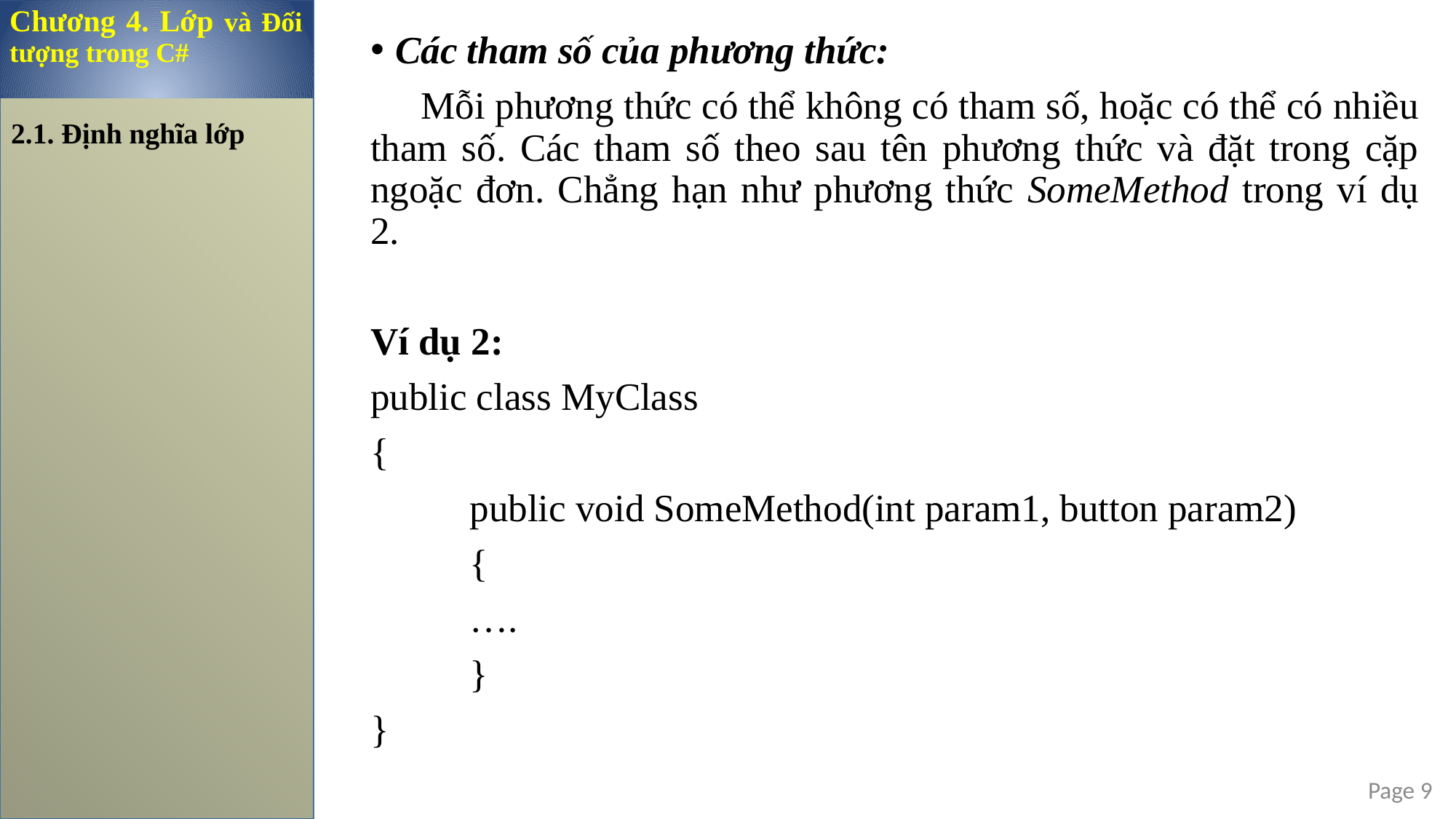

Chương 4. Lớp và Đối tượng trong C#
Các tham số của phương thức:
Mỗi phương thức có thể không có tham số, hoặc có thể có nhiều tham số. Các tham số theo sau tên phương thức và đặt trong cặp ngoặc đơn. Chẳng hạn như phương thức SomeMethod trong ví dụ 2.

Ví dụ 2:
public class MyClass
{
	public void SomeMethod(int param1, button param2)
	{
 		….
	}
}

2.1. Định nghĩa lớp
Page 9